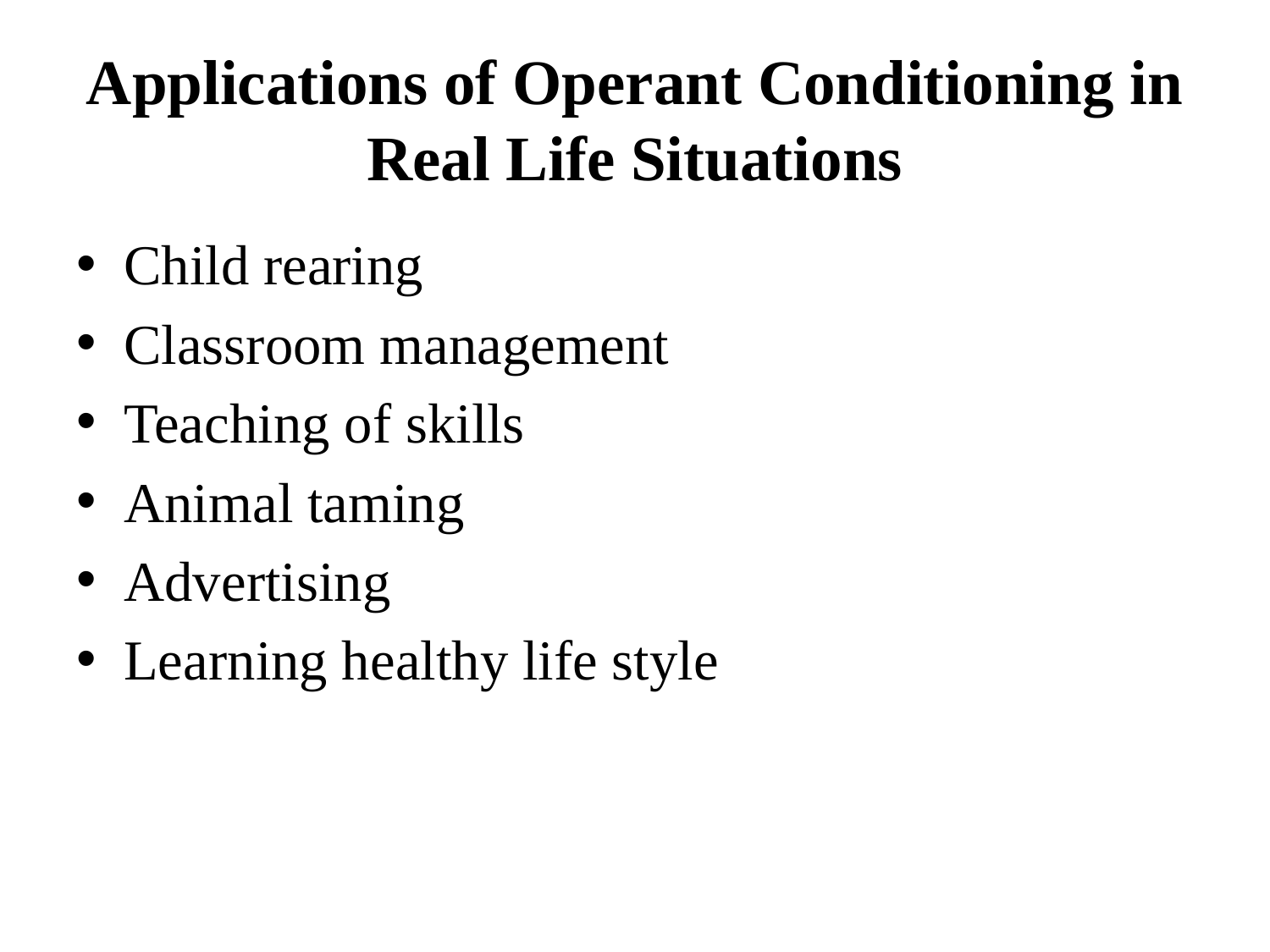

# Applications of Operant Conditioning in Real Life Situations
Child rearing
Classroom management
Teaching of skills
Animal taming
Advertising
Learning healthy life style